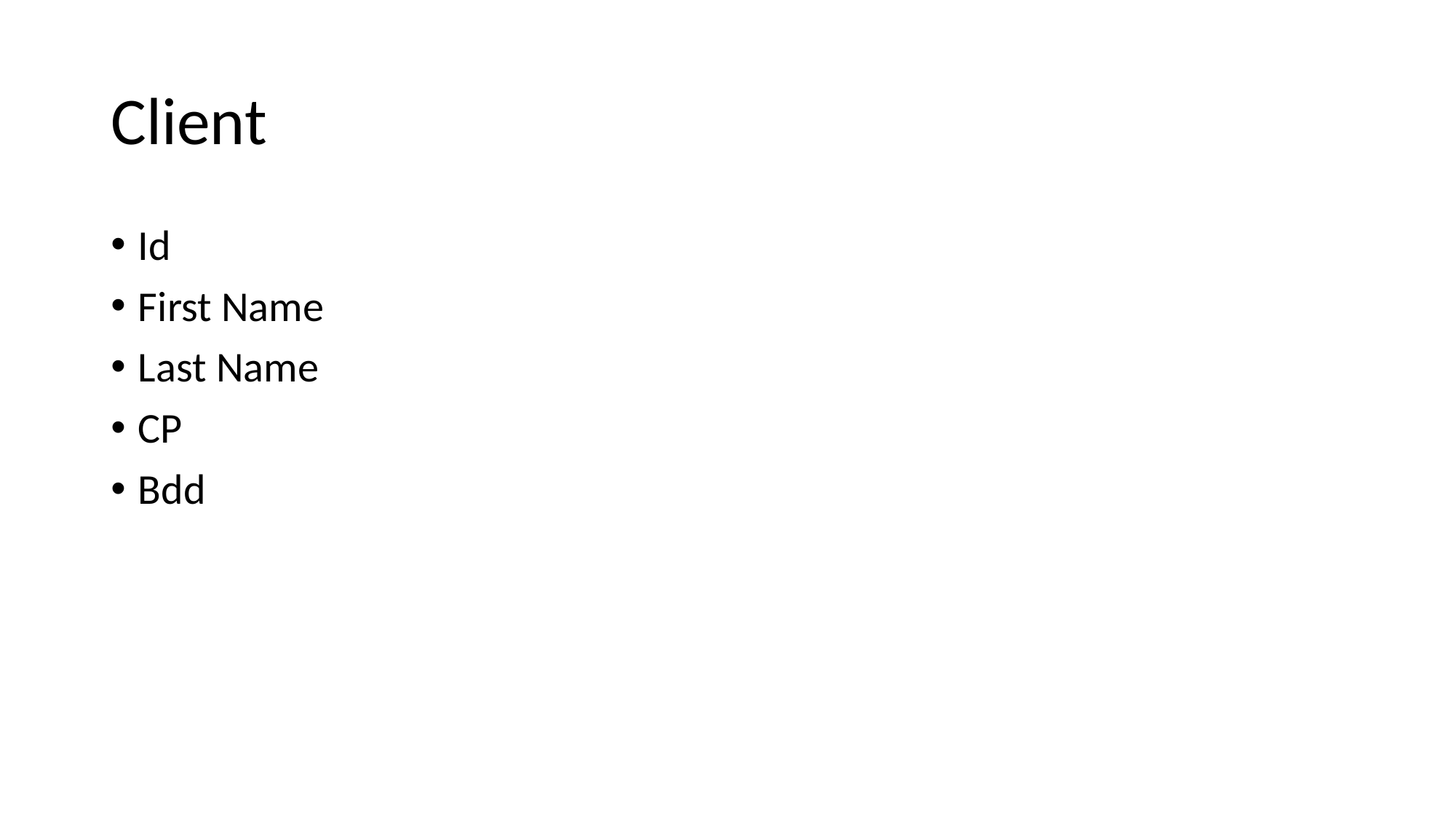

# Client
Id
First Name
Last Name
CP
Bdd